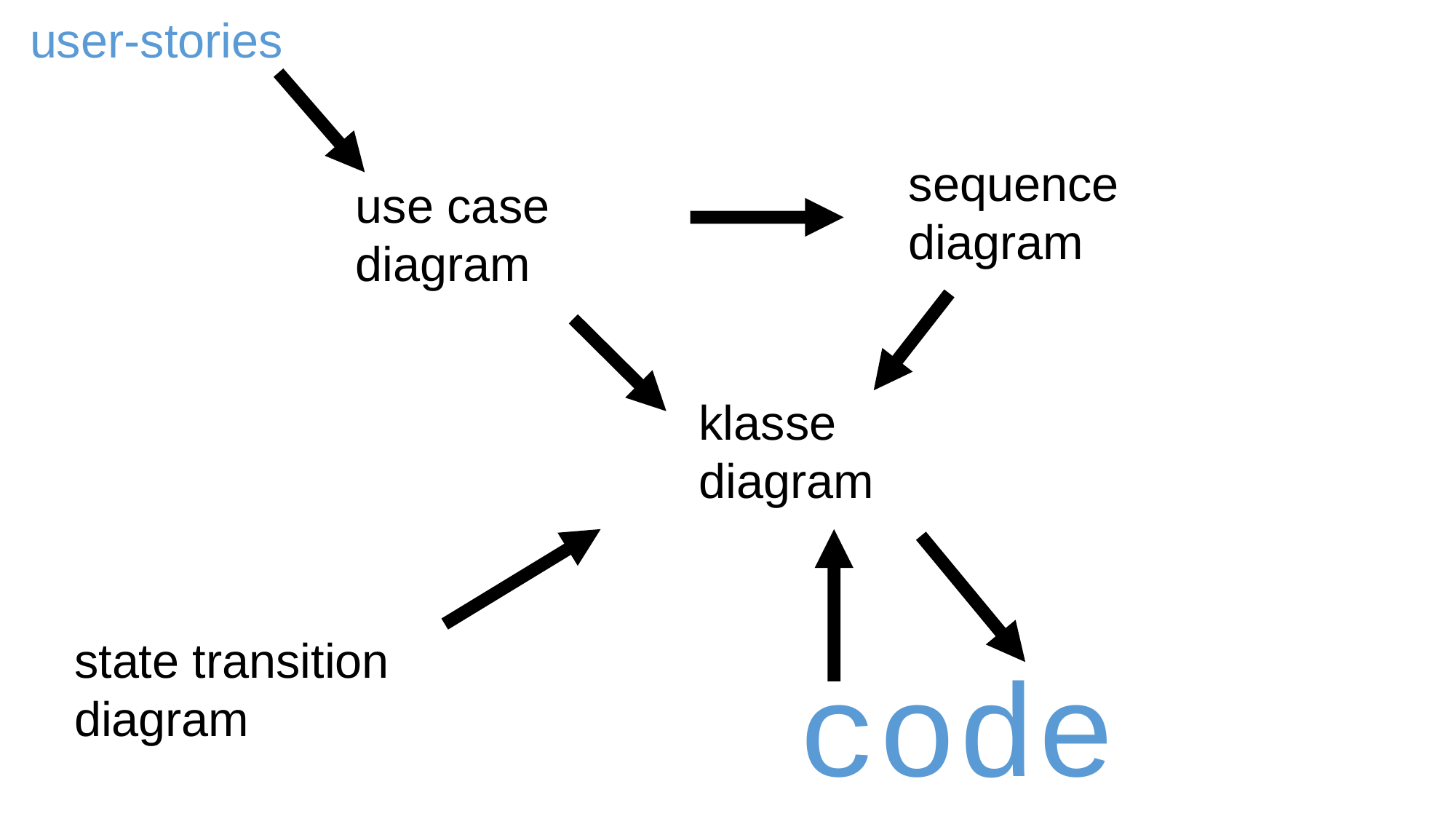

user-stories

sequence
diagram
use case
diagram

klasse
diagram

state transition
diagram
code